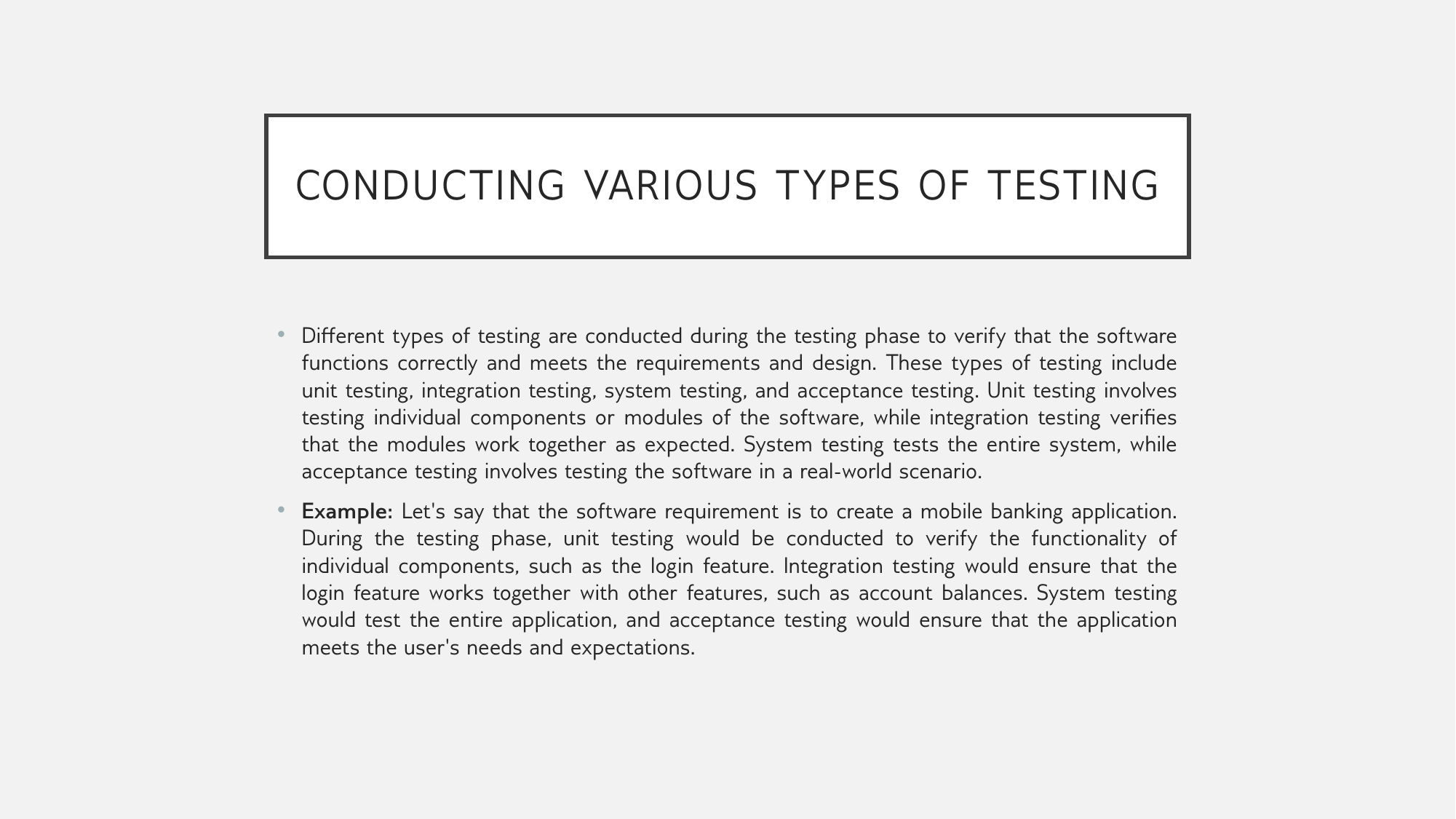

# Conducting Various Types of Testing
Different types of testing are conducted during the testing phase to verify that the software functions correctly and meets the requirements and design. These types of testing include unit testing, integration testing, system testing, and acceptance testing. Unit testing involves testing individual components or modules of the software, while integration testing verifies that the modules work together as expected. System testing tests the entire system, while acceptance testing involves testing the software in a real-world scenario.
Example: Let's say that the software requirement is to create a mobile banking application. During the testing phase, unit testing would be conducted to verify the functionality of individual components, such as the login feature. Integration testing would ensure that the login feature works together with other features, such as account balances. System testing would test the entire application, and acceptance testing would ensure that the application meets the user's needs and expectations.